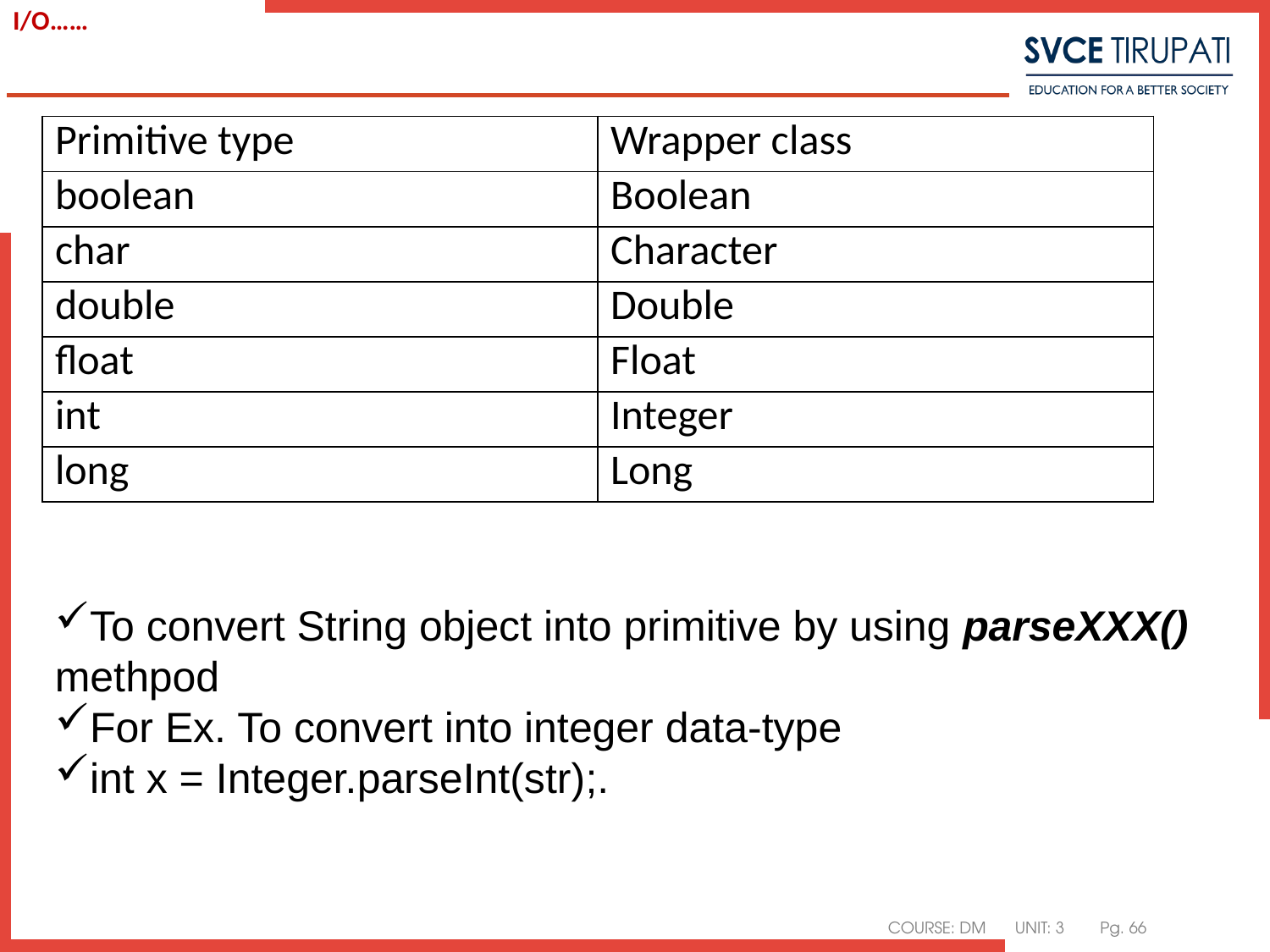

# I/O……
| Primitive type | Wrapper class |
| --- | --- |
| boolean | Boolean |
| char | Character |
| double | Double |
| float | Float |
| int | Integer |
| long | Long |
To convert String object into primitive by using parseXXX() methpod
For Ex. To convert into integer data-type
int x = Integer.parseInt(str);.